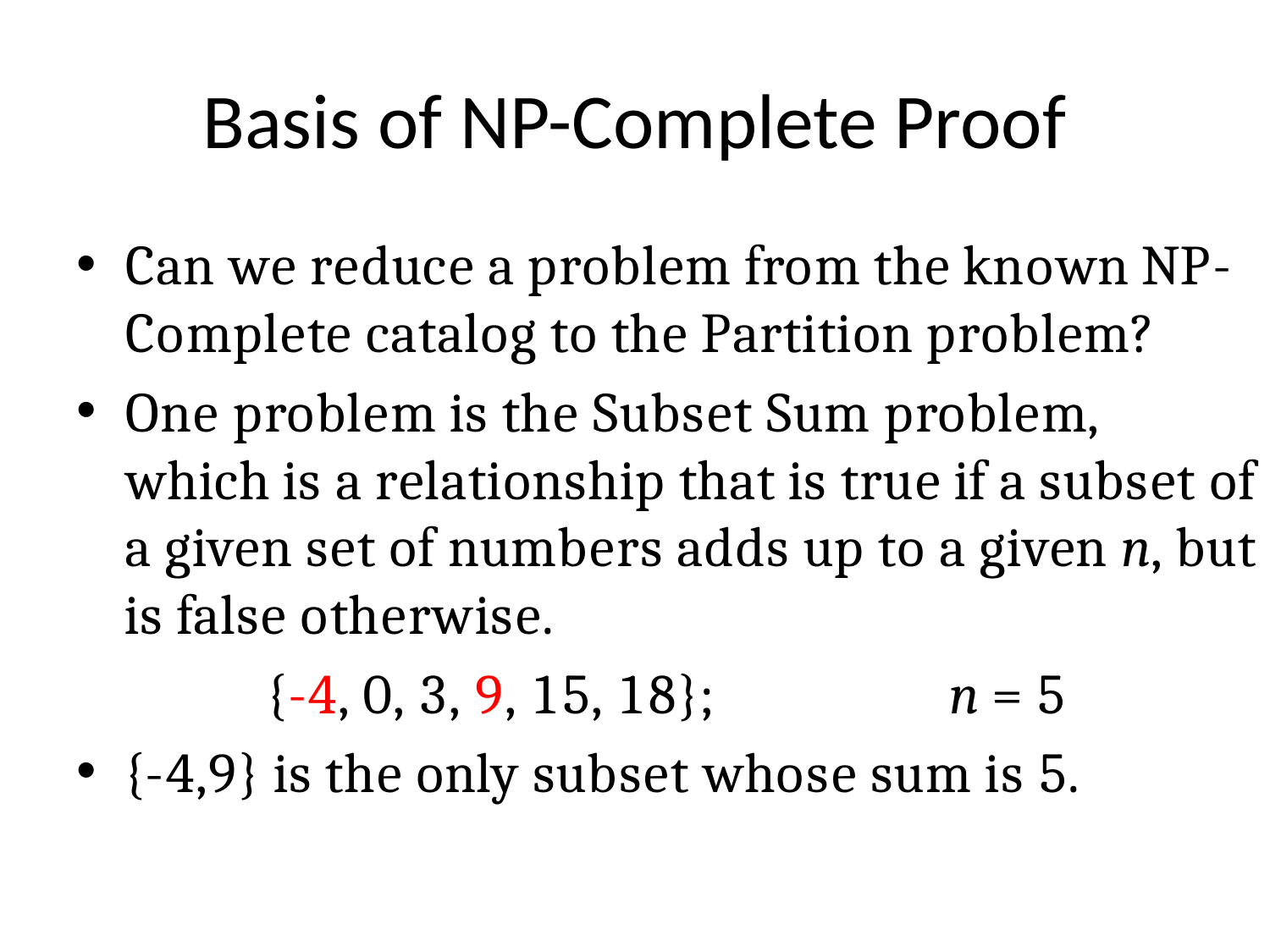

# Basis of NP-Complete Proof
Can we reduce a problem from the known NP-Complete catalog to the Partition problem?
One problem is the Subset Sum problem, which is a relationship that is true if a subset of a given set of numbers adds up to a given n, but is false otherwise.
{-4, 0, 3, 9, 15, 18};		n = 5
{-4,9} is the only subset whose sum is 5.